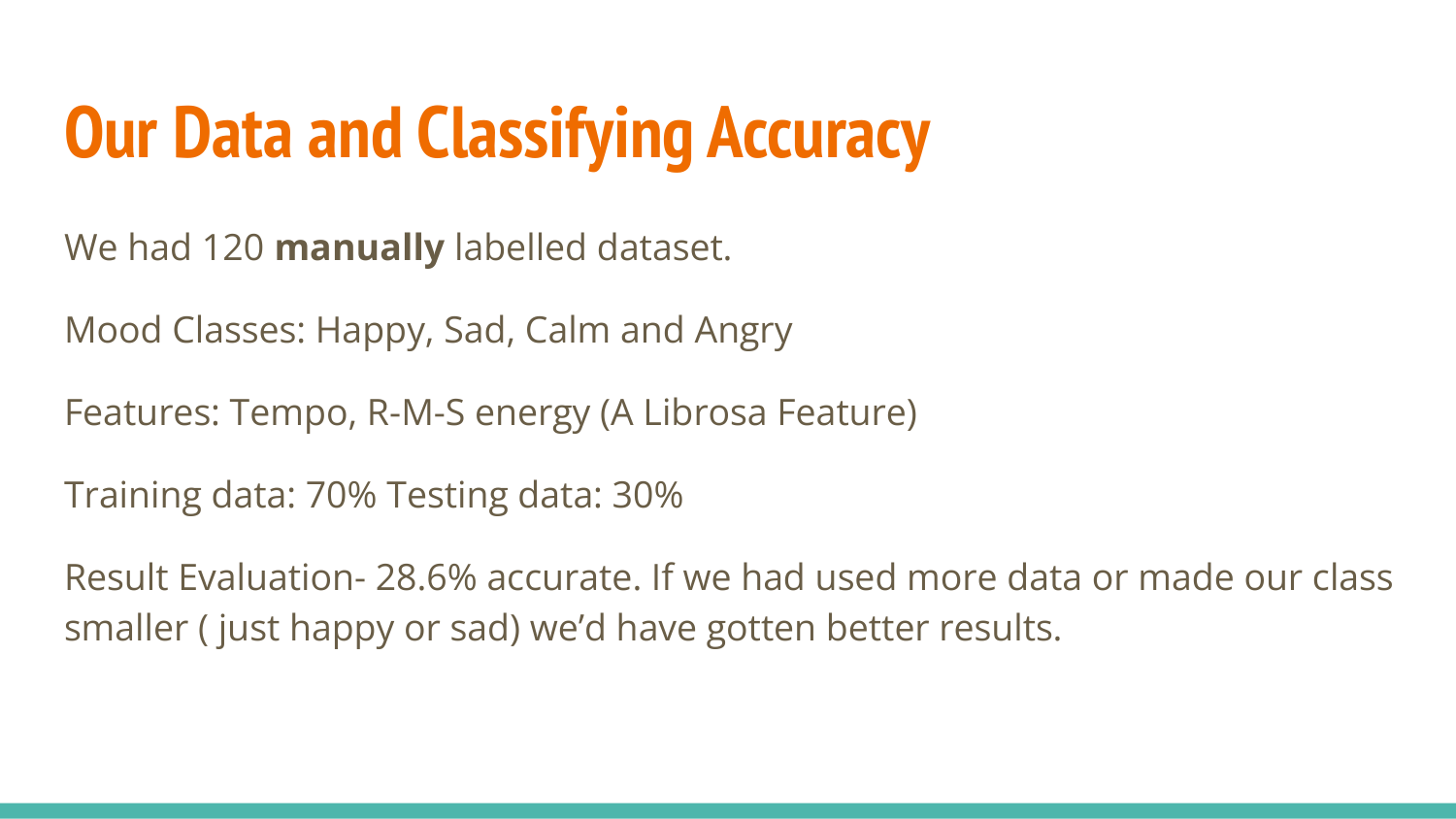

# Our Data and Classifying Accuracy
We had 120 manually labelled dataset.
Mood Classes: Happy, Sad, Calm and Angry
Features: Tempo, R-M-S energy (A Librosa Feature)
Training data: 70% Testing data: 30%
Result Evaluation- 28.6% accurate. If we had used more data or made our class smaller ( just happy or sad) we’d have gotten better results.